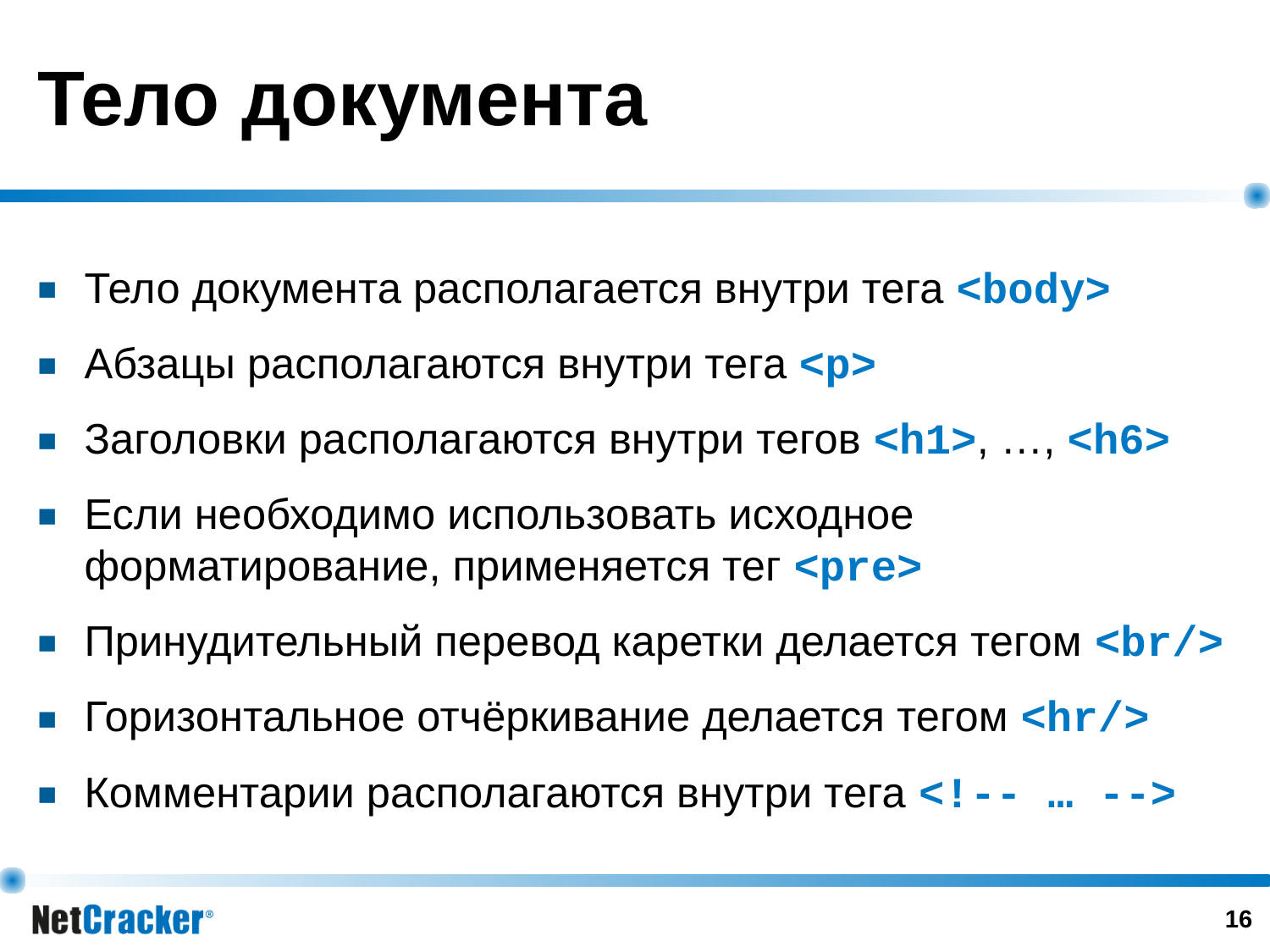

# Тело документа
Тело документа располагается внутри тега <body>
Абзацы располагаются внутри тега <p>
Заголовки располагаются внутри тегов <h1>, …, <h6>
Если необходимо использовать исходное форматирование, применяется тег <pre>
Принудительный перевод каретки делается тегом <br/>
Горизонтальное отчёркивание делается тегом <hr/>
Комментарии располагаются внутри тега <!-- … -->
16